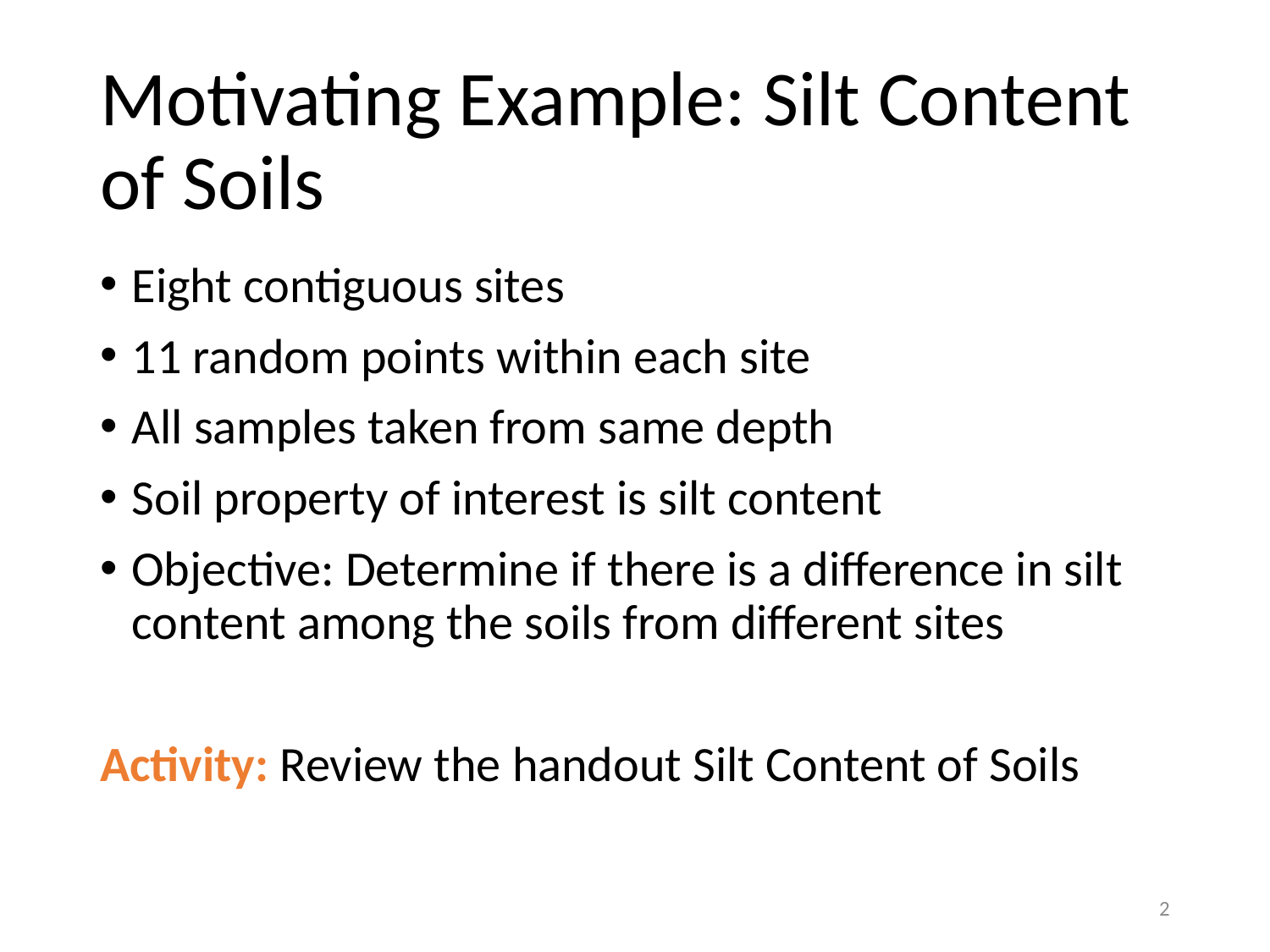

# Motivating Example: Silt Content of Soils
Eight contiguous sites
11 random points within each site
All samples taken from same depth
Soil property of interest is silt content
Objective: Determine if there is a difference in silt content among the soils from different sites

Activity: Review the handout Silt Content of Soils
2